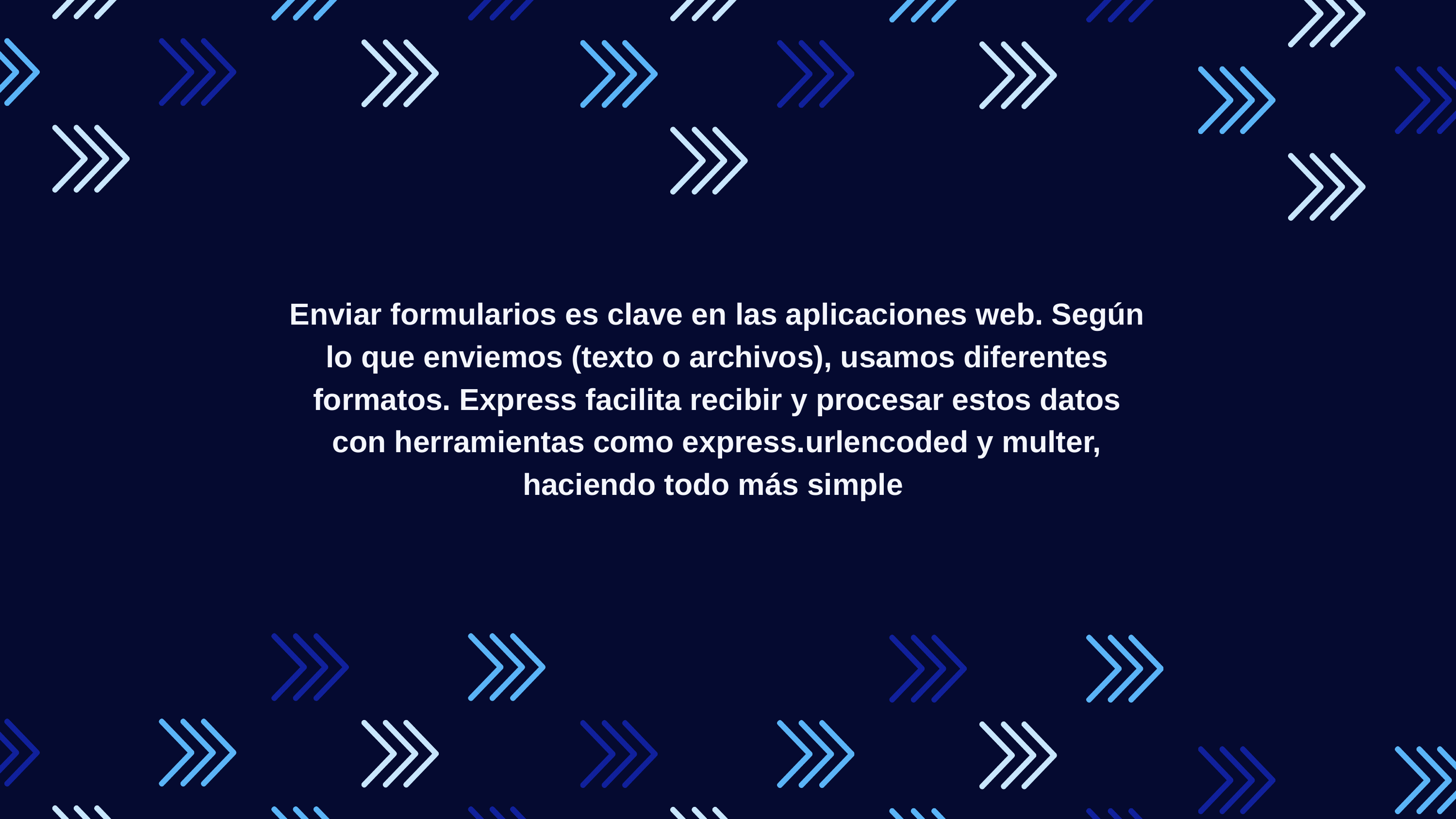

Enviar formularios es clave en las aplicaciones web. Según lo que enviemos (texto o archivos), usamos diferentes formatos. Express facilita recibir y procesar estos datos con herramientas como express.urlencoded y multer, haciendo todo más simple